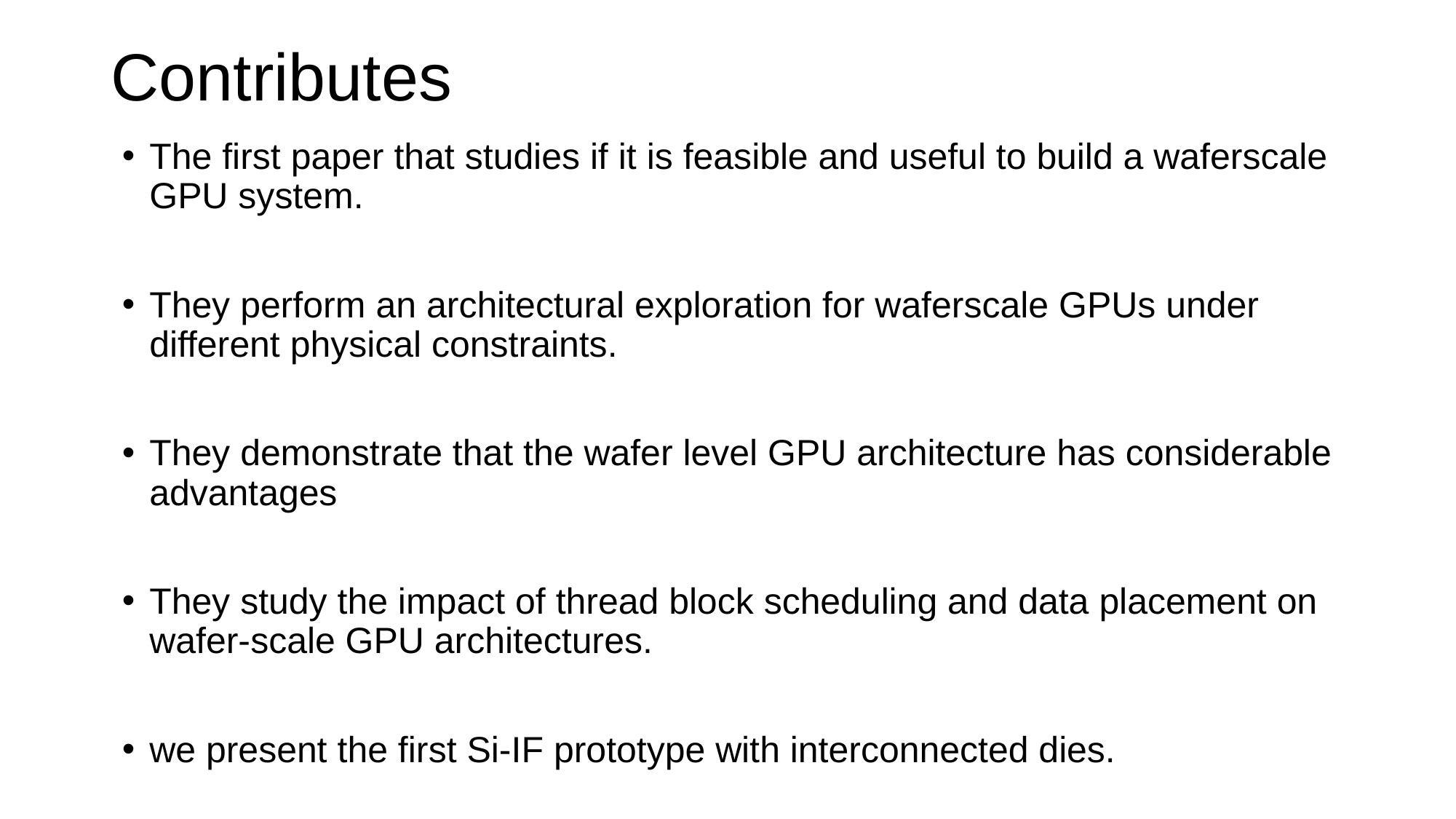

# Contributes
The first paper that studies if it is feasible and useful to build a waferscale GPU system.

They perform an architectural exploration for waferscale GPUs under different physical constraints.

They demonstrate that the wafer level GPU architecture has considerable advantages

They study the impact of thread block scheduling and data placement on wafer-scale GPU architectures.

we present the first Si-IF prototype with interconnected dies.